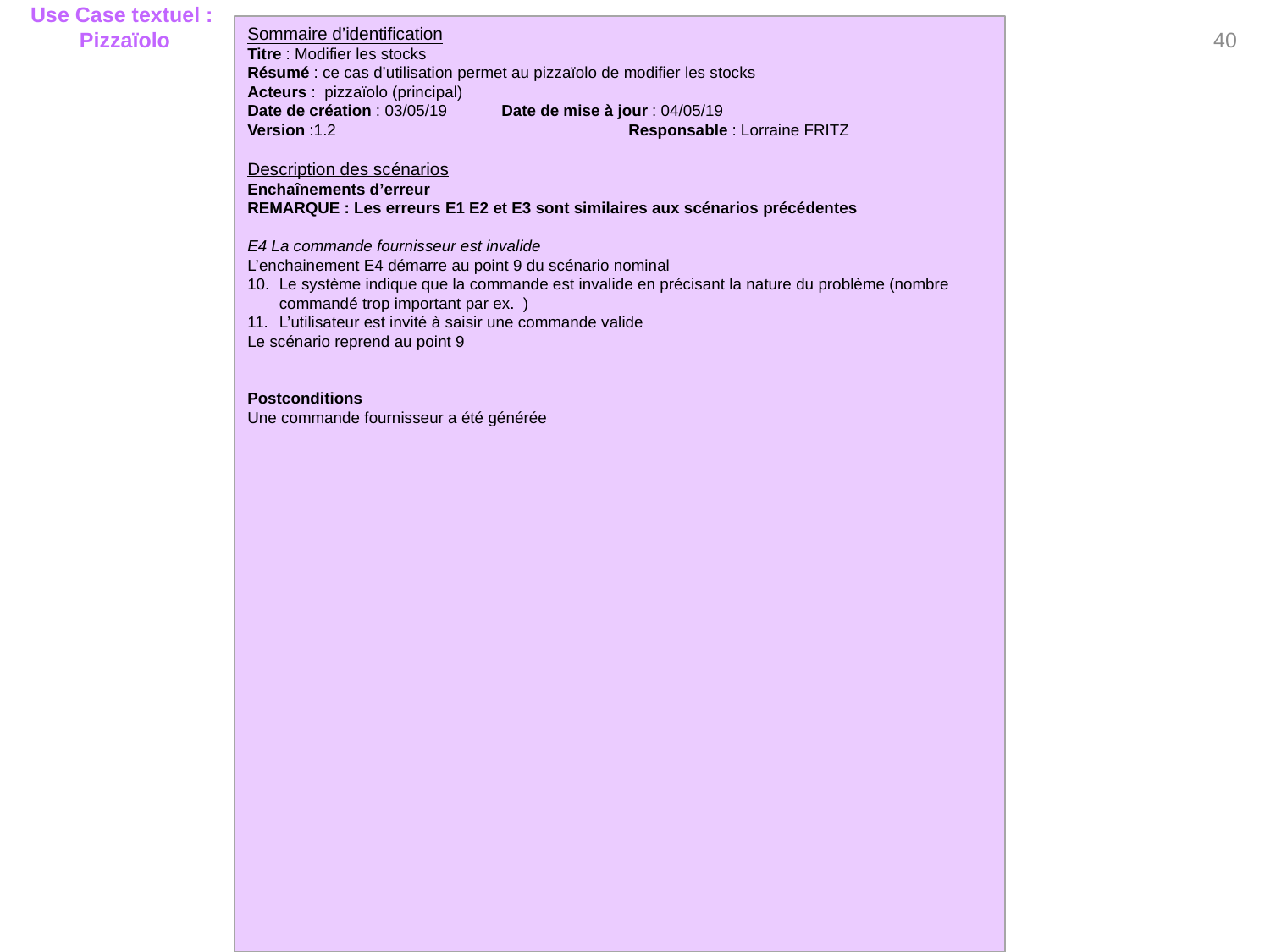

40
Use Case textuel :
Pizzaïolo
Sommaire d’identification
Titre : Modifier les stocks
Résumé : ce cas d’utilisation permet au pizzaïolo de modifier les stocks
Acteurs :  pizzaïolo (principal)
Date de création : 03/05/19	Date de mise à jour : 04/05/19
Version :1.2			Responsable : Lorraine FRITZ

Description des scénarios
Enchaînements d’erreur
REMARQUE : Les erreurs E1 E2 et E3 sont similaires aux scénarios précédentes

E4 La commande fournisseur est invalide
L’enchainement E4 démarre au point 9 du scénario nominal
Le système indique que la commande est invalide en précisant la nature du problème (nombre commandé trop important par ex.  )
L’utilisateur est invité à saisir une commande valide
Le scénario reprend au point 9

Postconditions
Une commande fournisseur a été générée